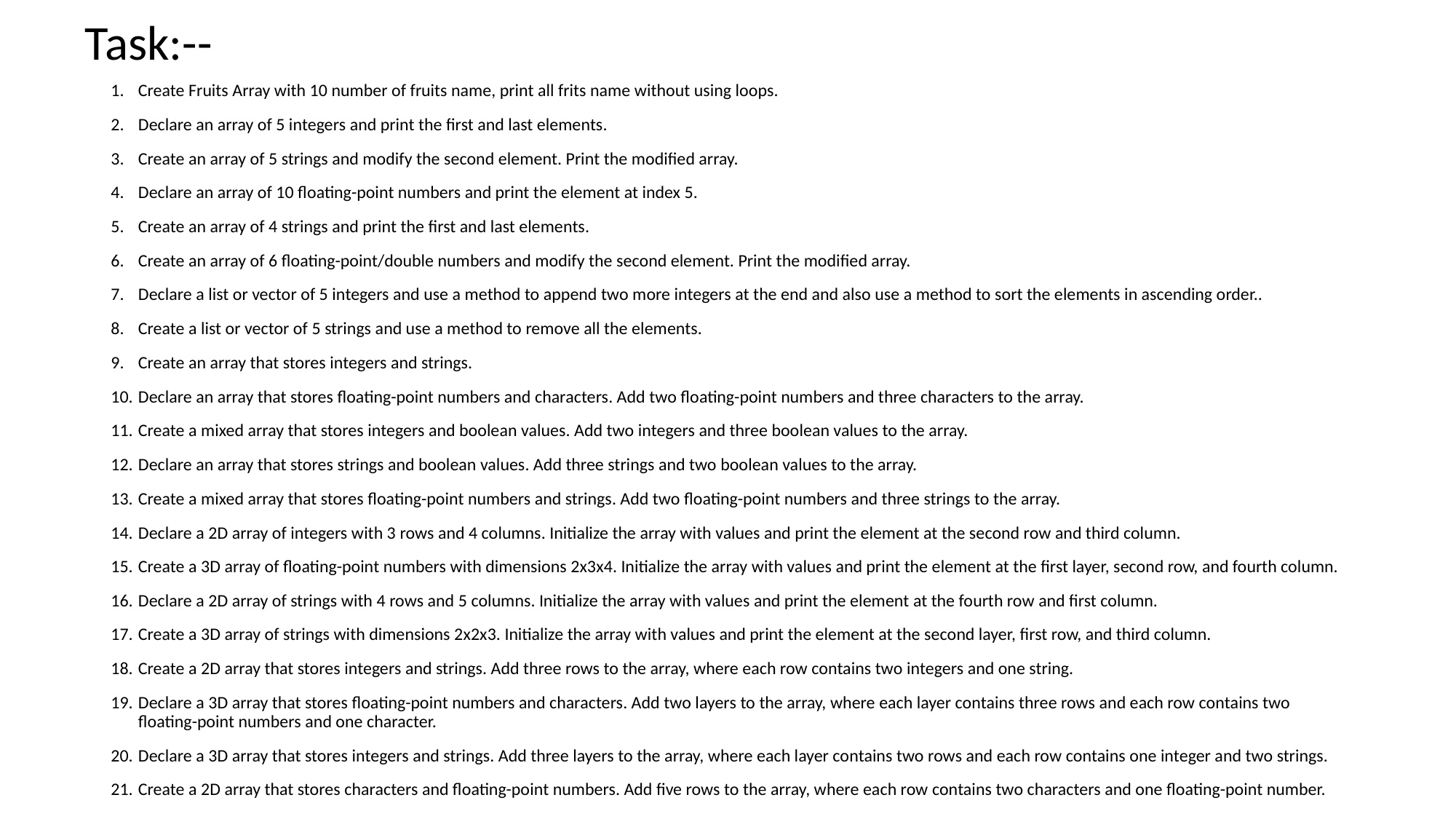

# Task:--
Create Fruits Array with 10 number of fruits name, print all frits name without using loops.
Declare an array of 5 integers and print the first and last elements.
Create an array of 5 strings and modify the second element. Print the modified array.
Declare an array of 10 floating-point numbers and print the element at index 5.
Create an array of 4 strings and print the first and last elements.
Create an array of 6 floating-point/double numbers and modify the second element. Print the modified array.
Declare a list or vector of 5 integers and use a method to append two more integers at the end and also use a method to sort the elements in ascending order..
Create a list or vector of 5 strings and use a method to remove all the elements.
Create an array that stores integers and strings.
Declare an array that stores floating-point numbers and characters. Add two floating-point numbers and three characters to the array.
Create a mixed array that stores integers and boolean values. Add two integers and three boolean values to the array.
Declare an array that stores strings and boolean values. Add three strings and two boolean values to the array.
Create a mixed array that stores floating-point numbers and strings. Add two floating-point numbers and three strings to the array.
Declare a 2D array of integers with 3 rows and 4 columns. Initialize the array with values and print the element at the second row and third column.
Create a 3D array of floating-point numbers with dimensions 2x3x4. Initialize the array with values and print the element at the first layer, second row, and fourth column.
Declare a 2D array of strings with 4 rows and 5 columns. Initialize the array with values and print the element at the fourth row and first column.
Create a 3D array of strings with dimensions 2x2x3. Initialize the array with values and print the element at the second layer, first row, and third column.
Create a 2D array that stores integers and strings. Add three rows to the array, where each row contains two integers and one string.
Declare a 3D array that stores floating-point numbers and characters. Add two layers to the array, where each layer contains three rows and each row contains two floating-point numbers and one character.
Declare a 3D array that stores integers and strings. Add three layers to the array, where each layer contains two rows and each row contains one integer and two strings.
Create a 2D array that stores characters and floating-point numbers. Add five rows to the array, where each row contains two characters and one floating-point number.